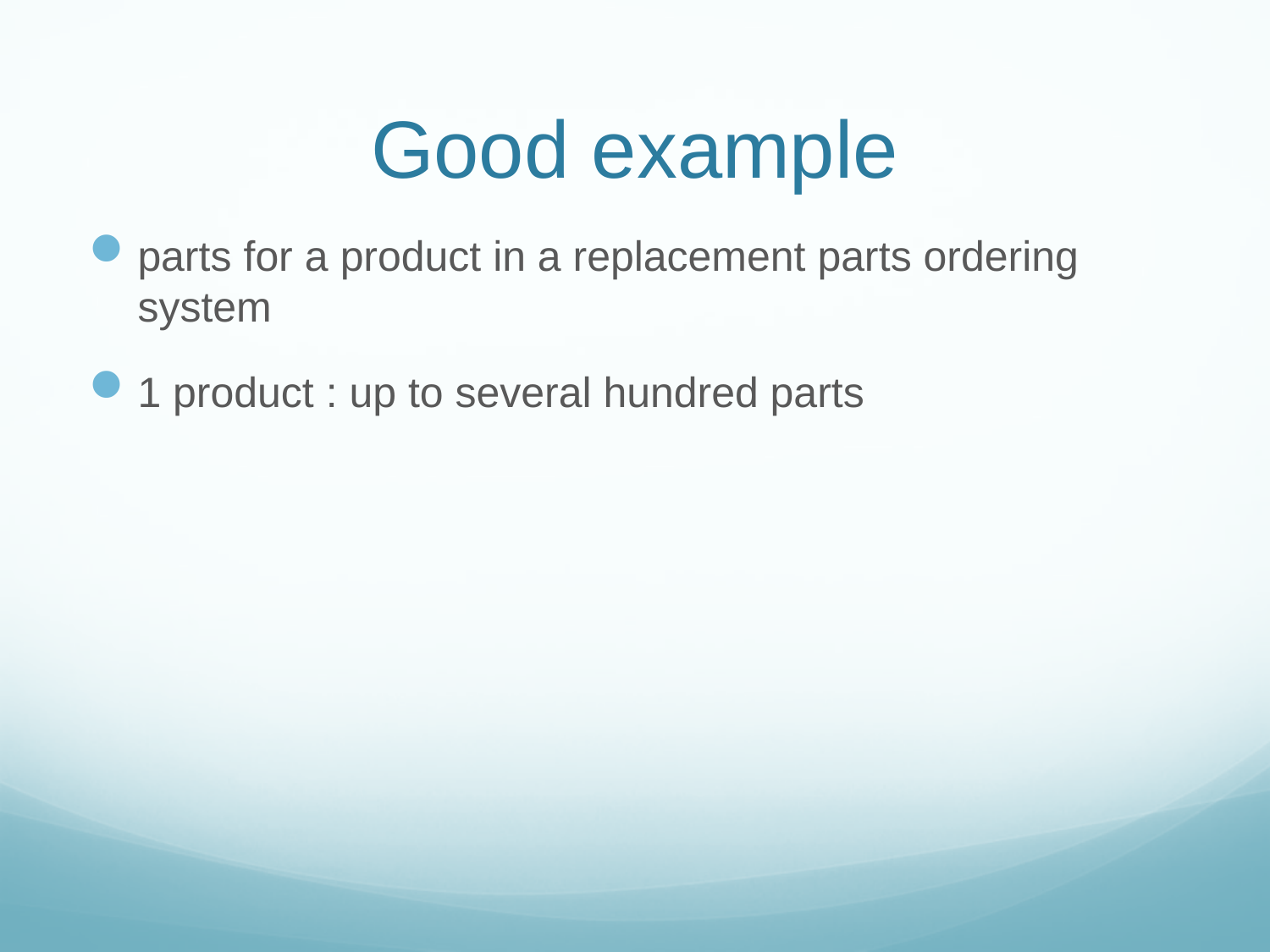

# Good example
parts for a product in a replacement parts ordering system
1 product : up to several hundred parts